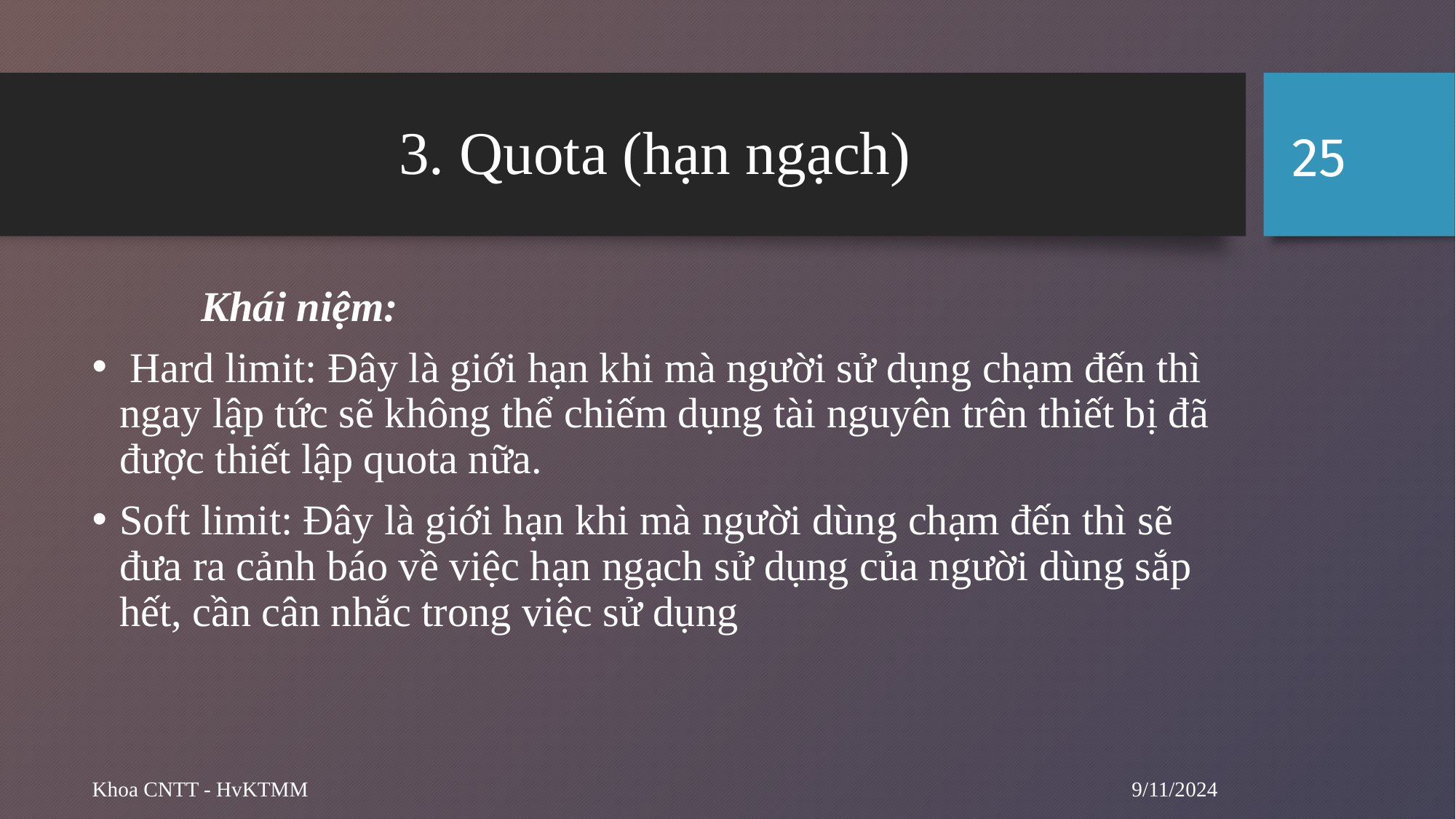

25
# 3. Quota (hạn ngạch)
	Khái niệm:
 Hard limit: Đây là giới hạn khi mà người sử dụng chạm đến thì ngay lập tức sẽ không thể chiếm dụng tài nguyên trên thiết bị đã được thiết lập quota nữa.
Soft limit: Đây là giới hạn khi mà người dùng chạm đến thì sẽ đưa ra cảnh báo về việc hạn ngạch sử dụng của người dùng sắp hết, cần cân nhắc trong việc sử dụng
9/11/2024
Khoa CNTT - HvKTMM